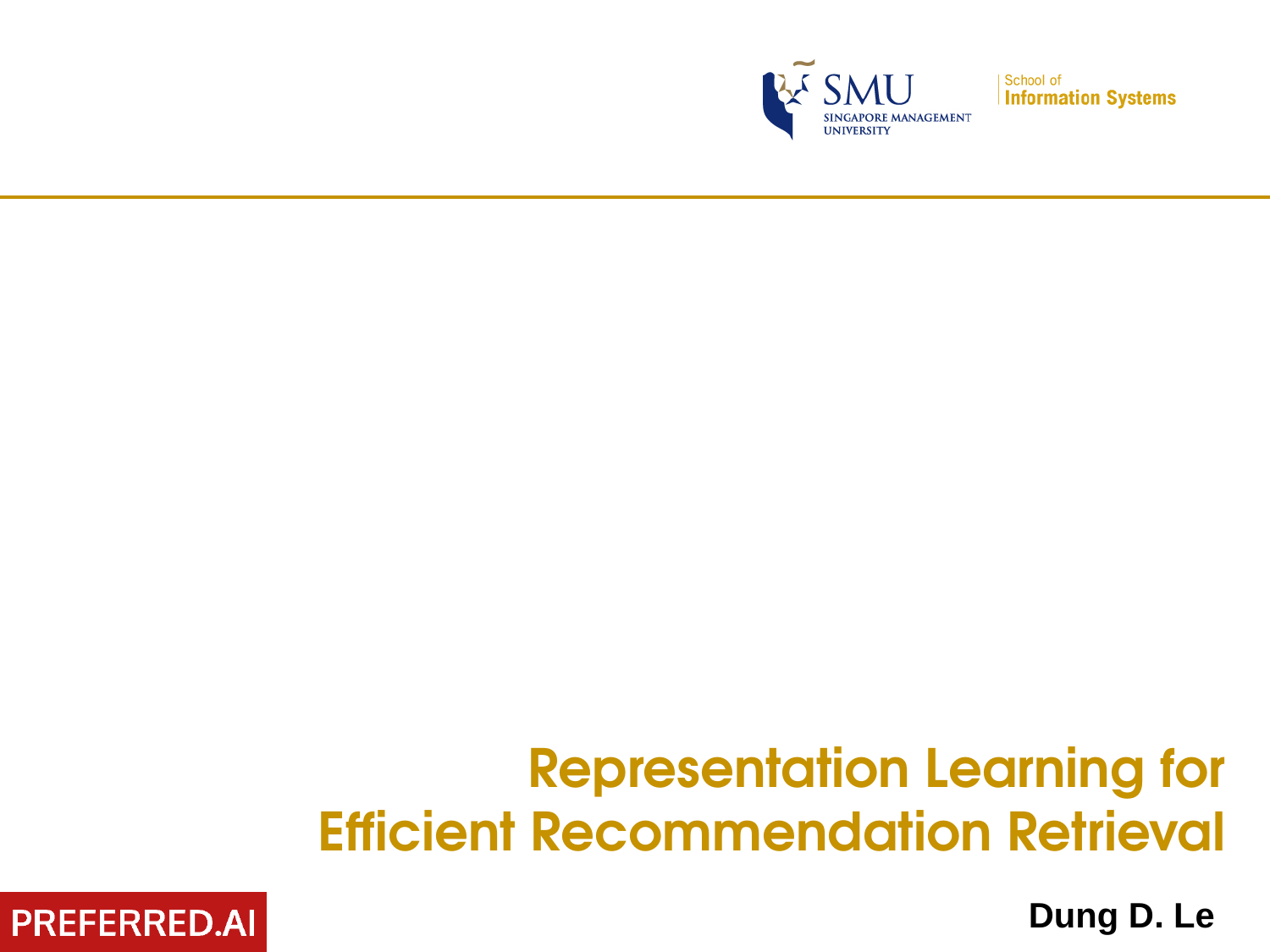

# Representation Learning for Efficient Recommendation Retrieval
Dung D. Le